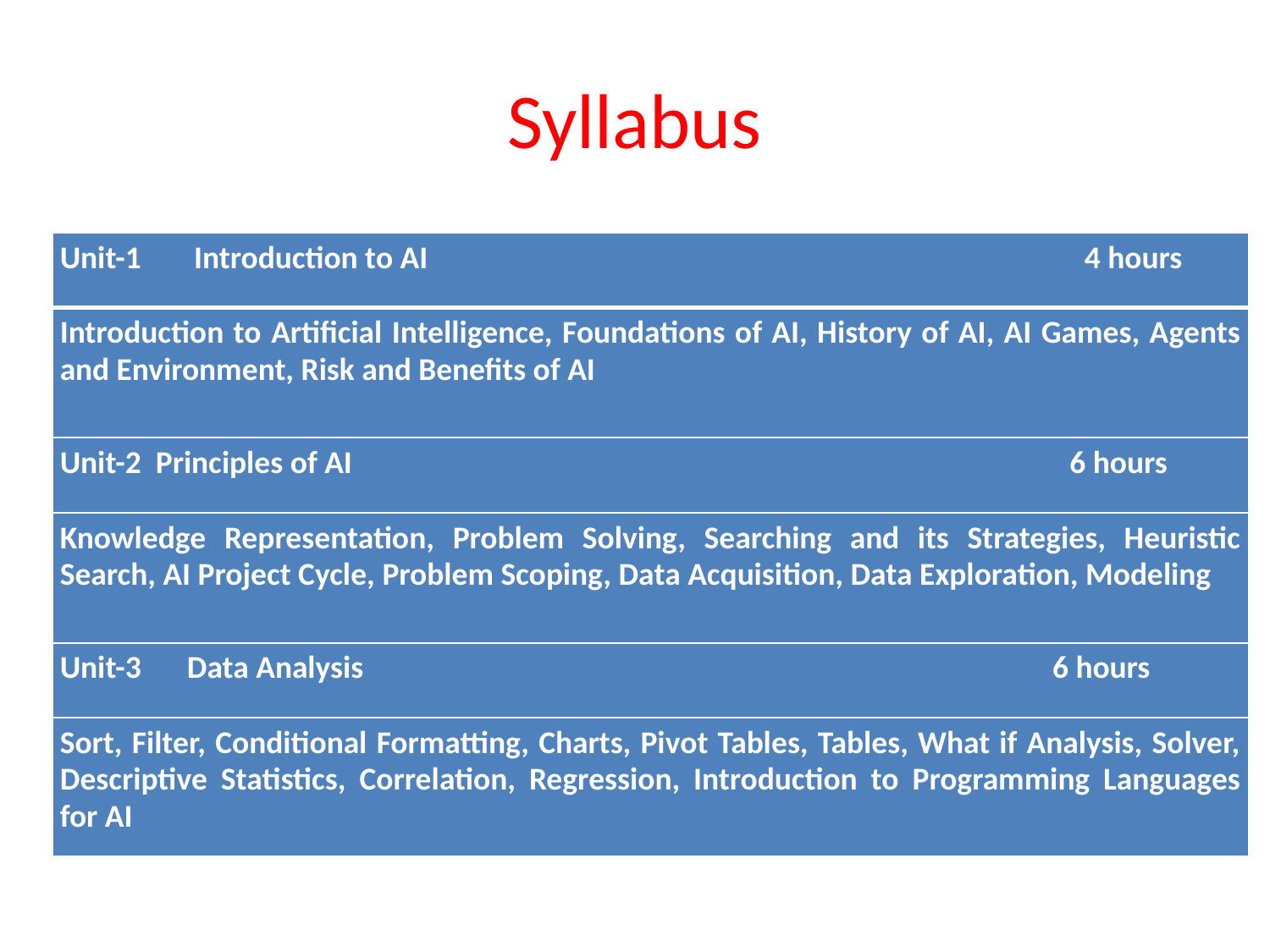

# Syllabus
| Unit-1 Introduction to AI 4 hours |
| --- |
| Introduction to Artificial Intelligence, Foundations of AI, History of AI, AI Games, Agents and Environment, Risk and Benefits of AI |
| Unit-2 Principles of AI 6 hours |
| Knowledge Representation, Problem Solving, Searching and its Strategies, Heuristic Search, AI Project Cycle, Problem Scoping, Data Acquisition, Data Exploration, Modeling |
| Unit-3 Data Analysis 6 hours |
| Sort, Filter, Conditional Formatting, Charts, Pivot Tables, Tables, What if Analysis, Solver, Descriptive Statistics, Correlation, Regression, Introduction to Programming Languages for AI |